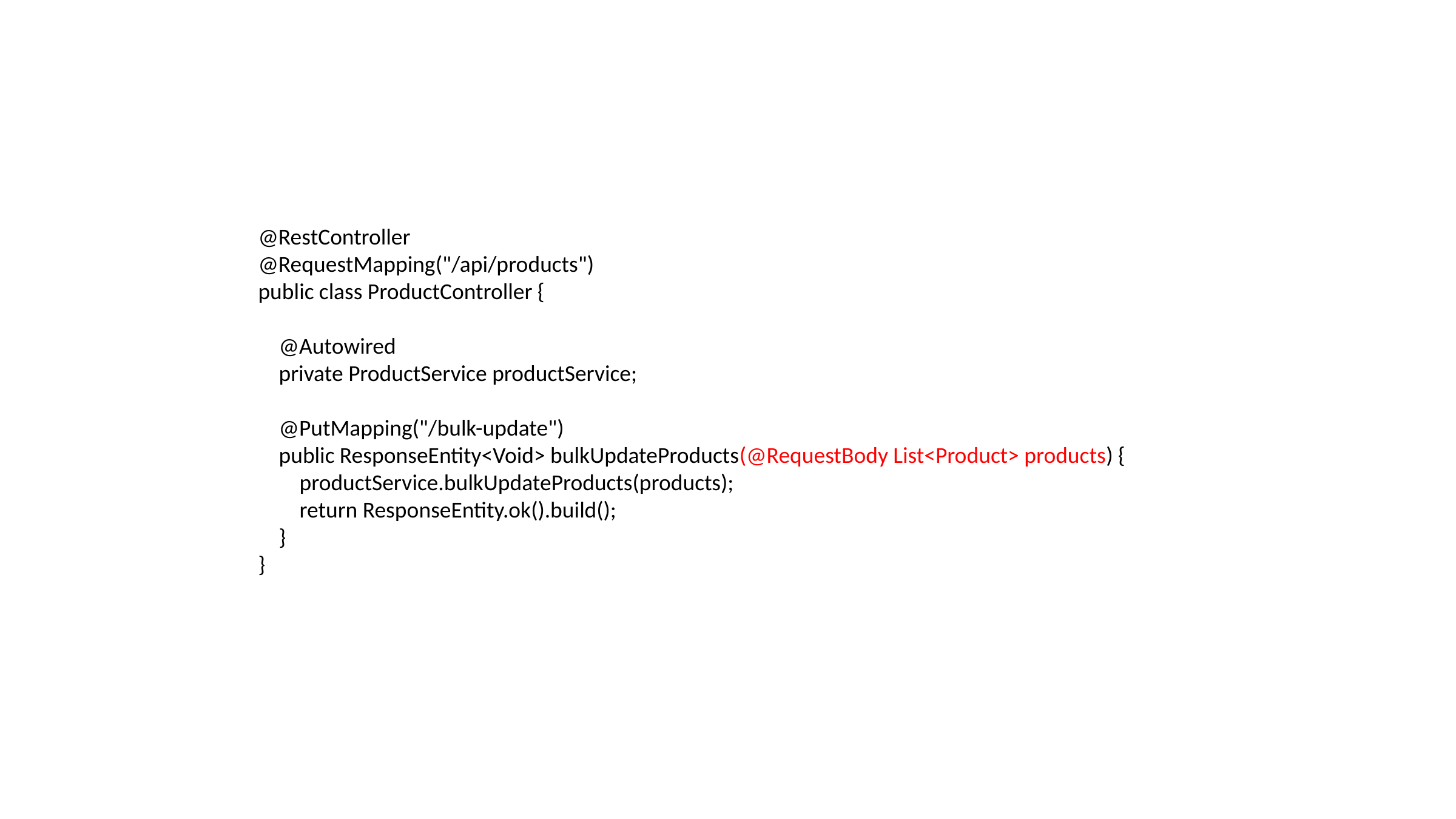

@RestController
@RequestMapping("/api/products")
public class ProductController {

    @Autowired
    private ProductService productService;

    @PutMapping("/bulk-update")
    public ResponseEntity<Void> bulkUpdateProducts(@RequestBody List<Product> products) {
        productService.bulkUpdateProducts(products);
        return ResponseEntity.ok().build();
    }
}